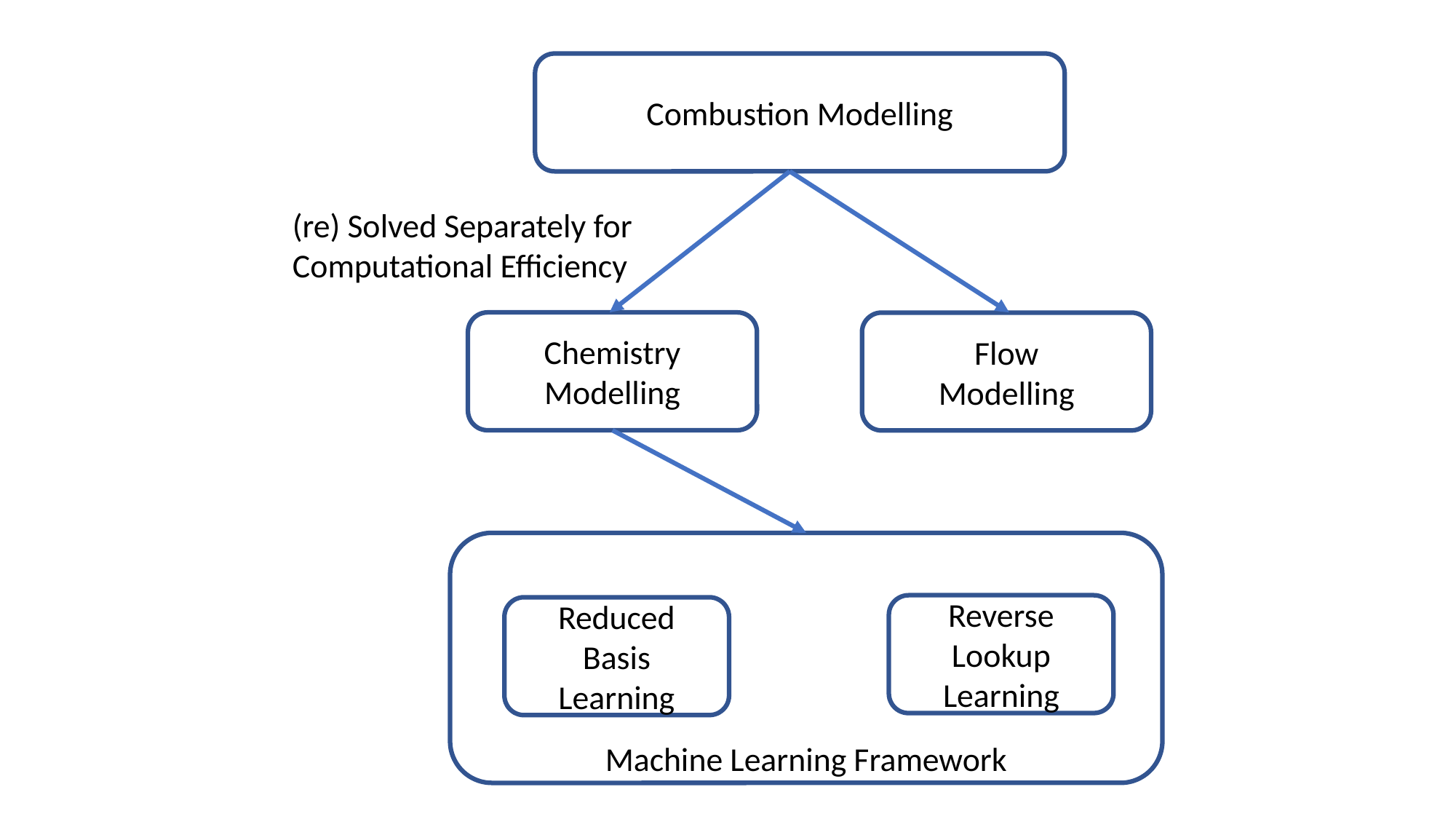

Combustion Modelling
(re) Solved Separately for Computational Efficiency
Chemistry
Modelling
Flow
Modelling

Machine Learning Framework
Reverse Lookup Learning
Reduced Basis Learning